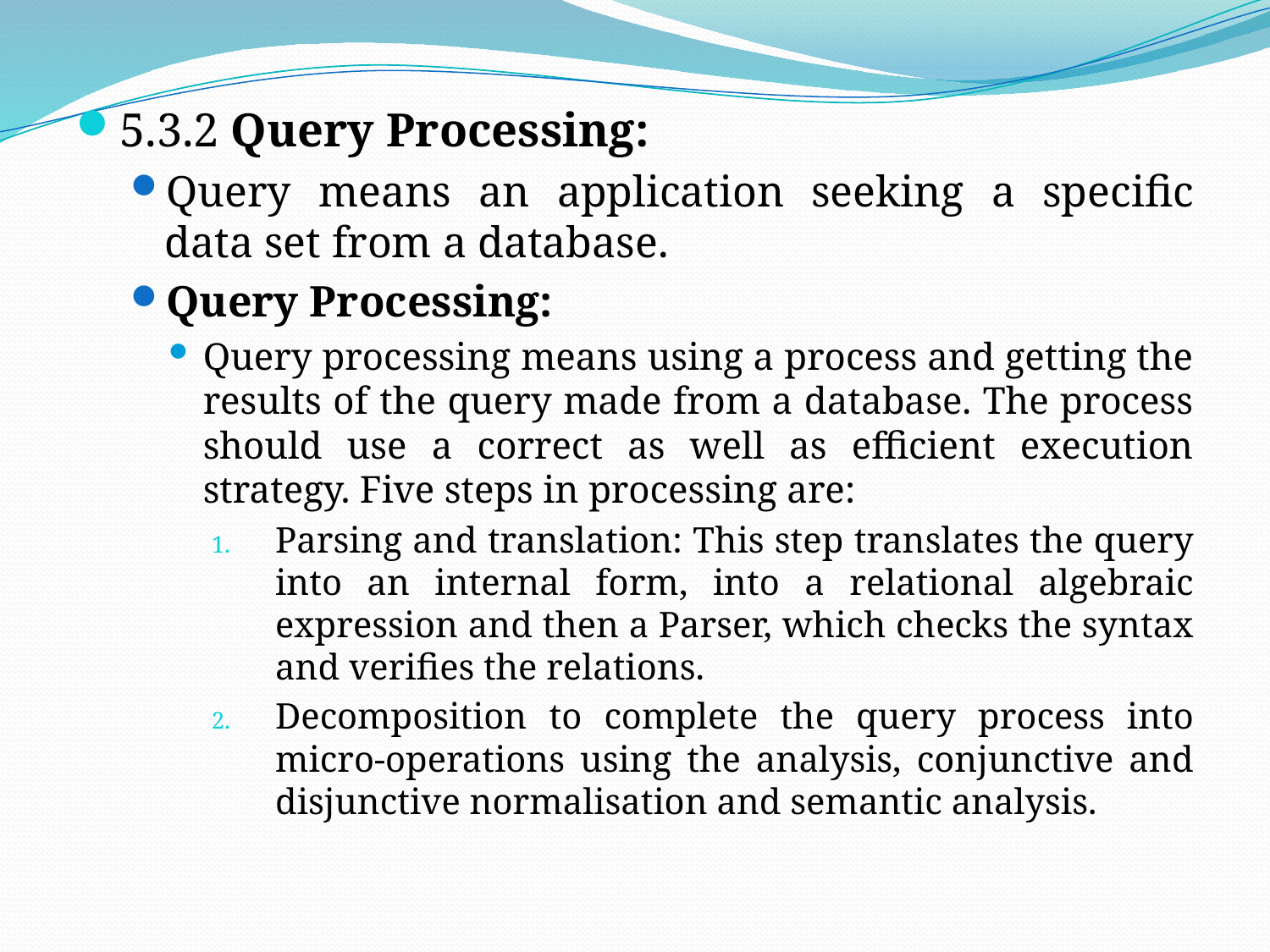

5.3.2 Query Processing:
Query means an application seeking a specific data set from a database.
Query Processing:
Query processing means using a process and getting the results of the query made from a database. The process should use a correct as well as efficient execution strategy. Five steps in processing are:
Parsing and translation: This step translates the query into an internal form, into a relational algebraic expression and then a Parser, which checks the syntax and verifies the relations.
Decomposition to complete the query process into micro-operations using the analysis, conjunctive and disjunctive normalisation and semantic analysis.

#